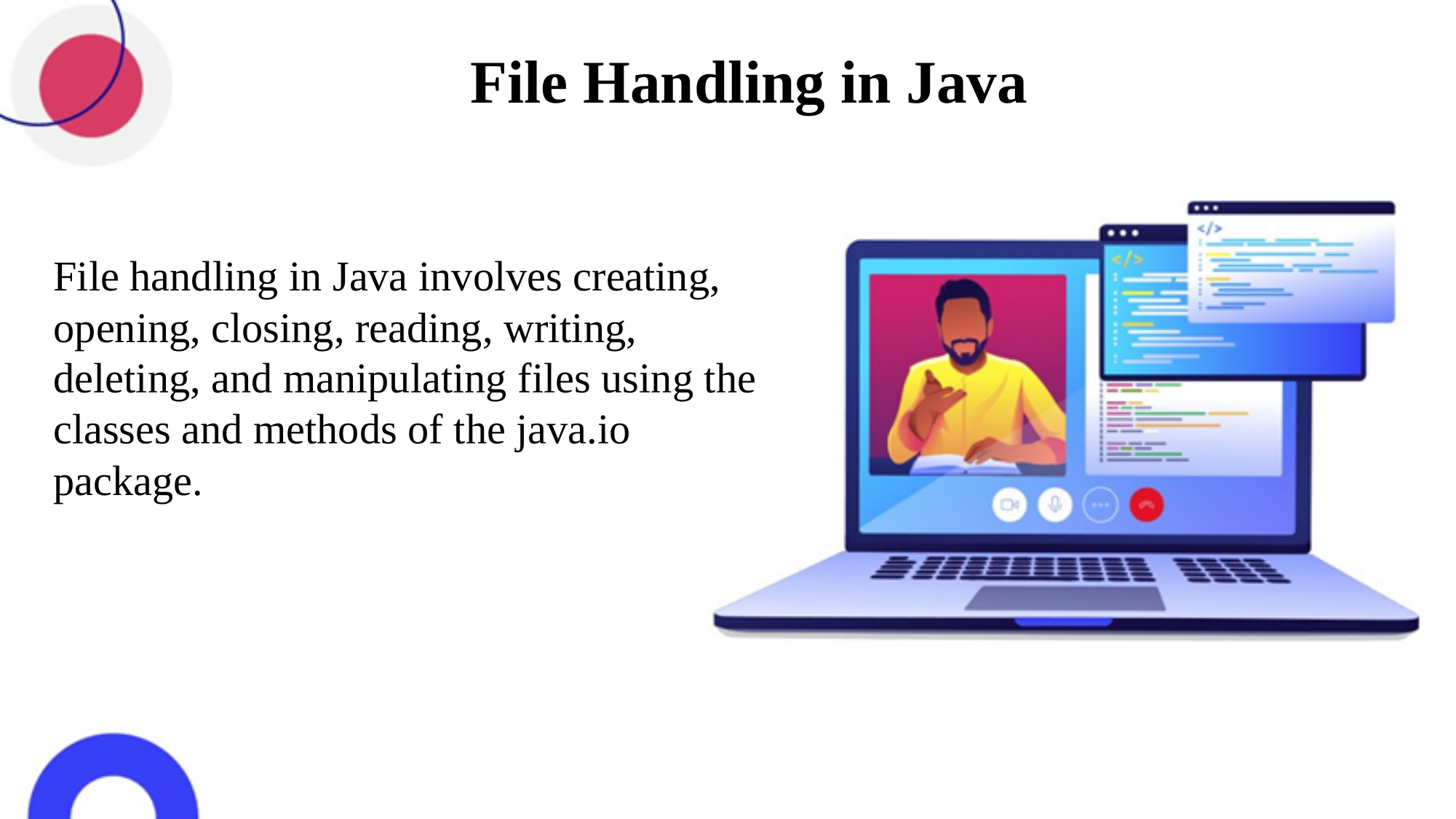

File Handling in Java
File handling in Java involves creating, opening, closing, reading, writing, deleting, and manipulating files using the classes and methods of the java.io package.